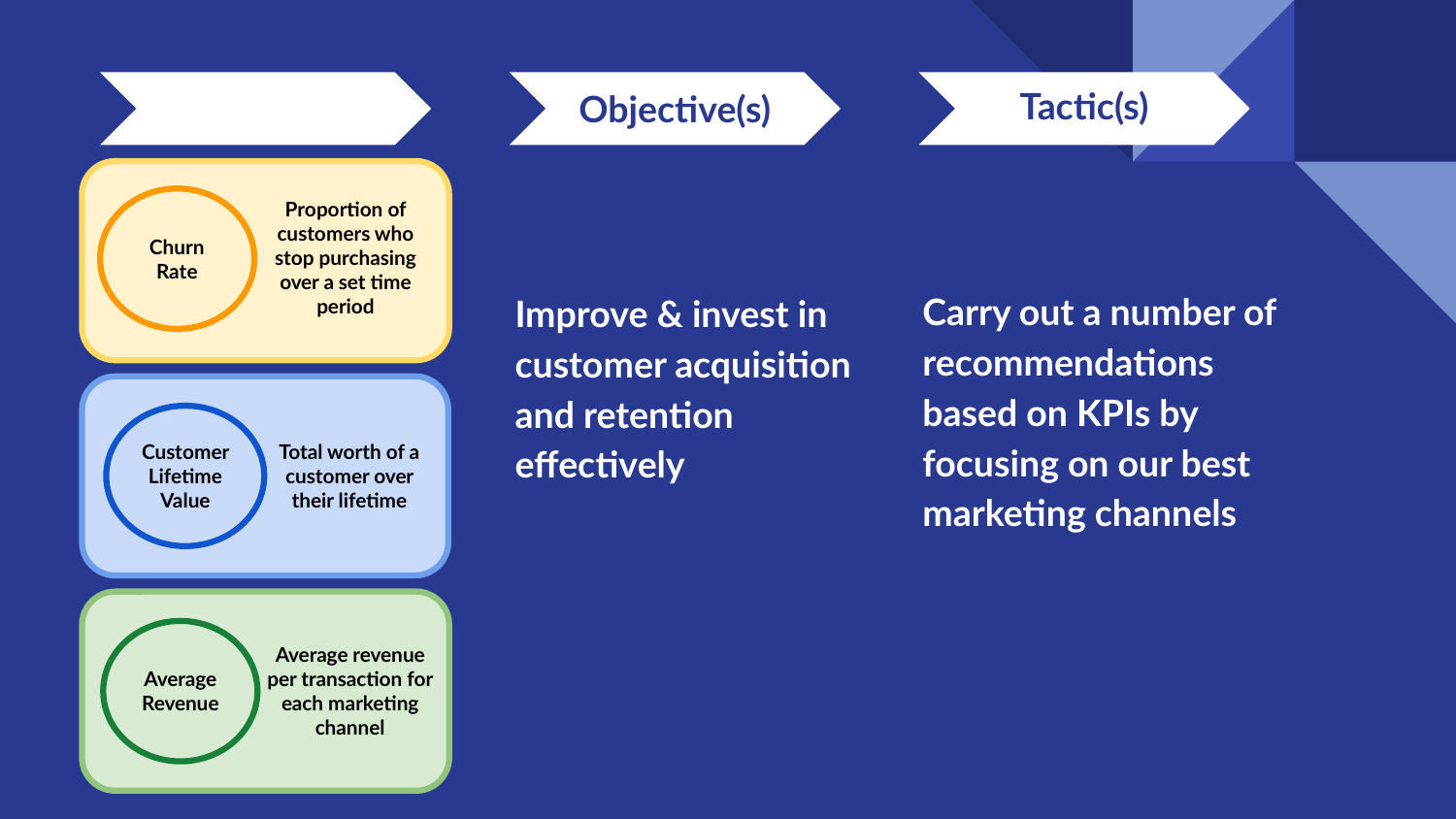

Churn Rate

Churn
Rate
Proportion of customers who stop purchasing over a set time period
KPIs
Tactic(s)
Objective(s)
Carry out a number of recommendations based on KPIs by focusing on our best marketing channels
Improve & invest in customer acquisition and retention effectively

Customer Lifetime Value
Total worth of a customer over their lifetime

Average
Revenue
Average revenue per transaction for each marketing channel